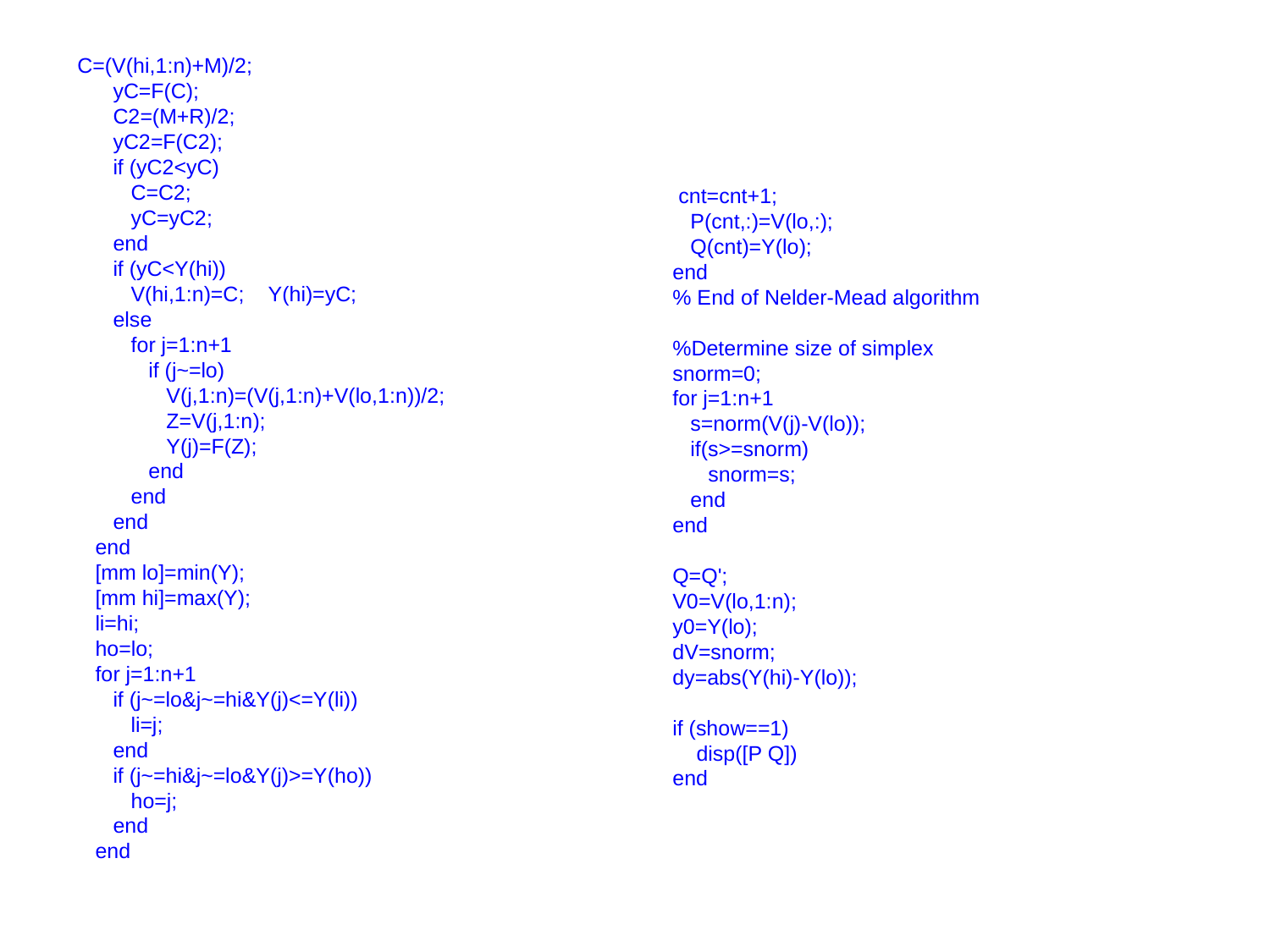

C=(V(hi,1:n)+M)/2;
      yC=F(C);
      C2=(M+R)/2;
      yC2=F(C2);
      if (yC2<yC)
         C=C2;
         yC=yC2;
      end
      if (yC<Y(hi))
         V(hi,1:n)=C;    Y(hi)=yC;
      else
         for j=1:n+1
            if (j~=lo)
               V(j,1:n)=(V(j,1:n)+V(lo,1:n))/2;
               Z=V(j,1:n);
               Y(j)=F(Z);
            end
         end
      end
   end
   [mm lo]=min(Y);
   [mm hi]=max(Y);
   li=hi;
   ho=lo;
   for j=1:n+1
      if (j~=lo&j~=hi&Y(j)<=Y(li))
         li=j;
      end
      if (j~=hi&j~=lo&Y(j)>=Y(ho))
         ho=j;
      end
   end
 cnt=cnt+1;
   P(cnt,:)=V(lo,:);
   Q(cnt)=Y(lo);
end
% End of Nelder-Mead algorithm

%Determine size of simplex
snorm=0;
for j=1:n+1
   s=norm(V(j)-V(lo));
   if(s>=snorm)
      snorm=s;
   end
end

Q=Q';
V0=V(lo,1:n);
y0=Y(lo);
dV=snorm;
dy=abs(Y(hi)-Y(lo));

if (show==1)
    disp([P Q])
end